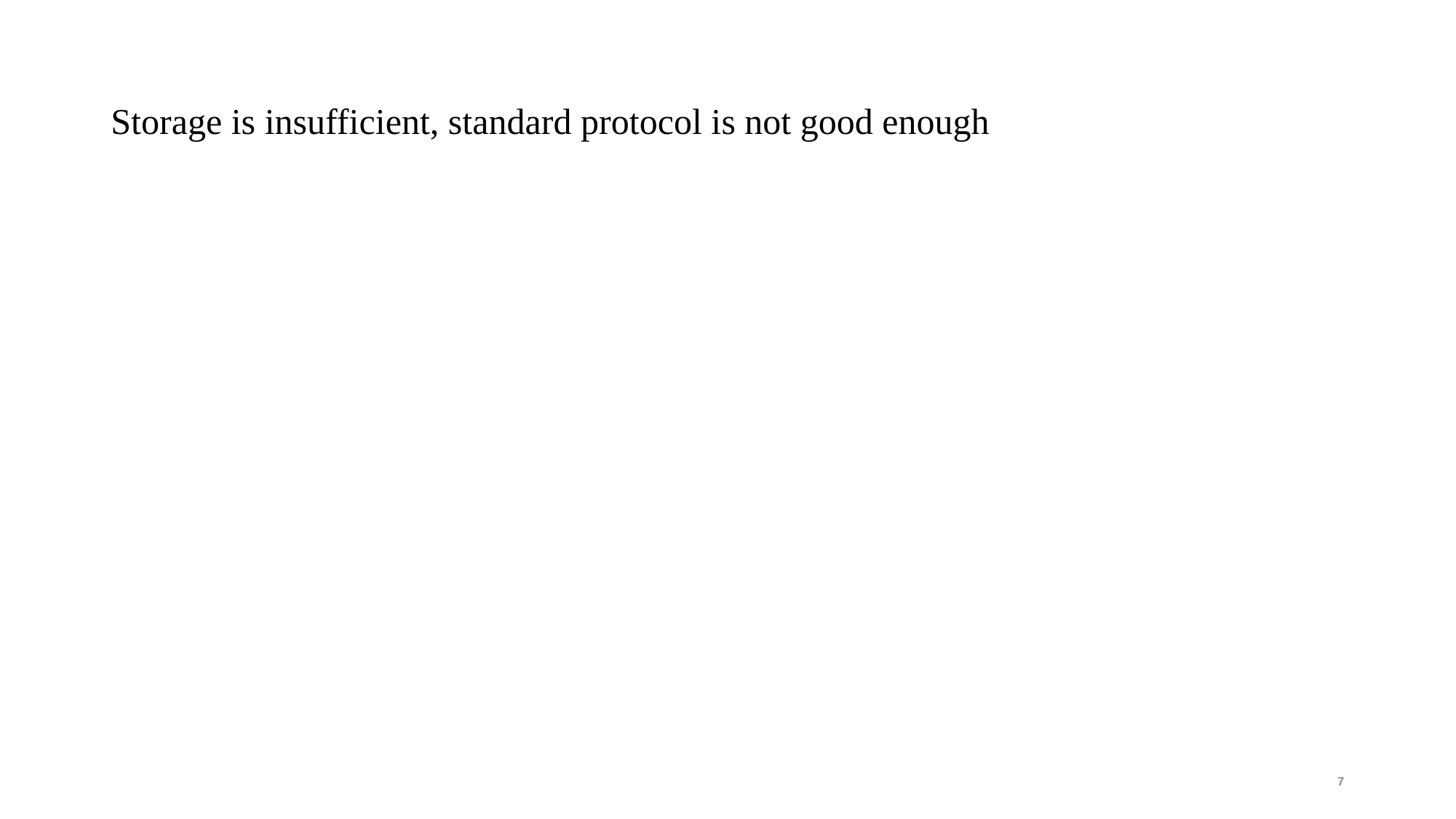

# Storage is insufficient, standard protocol is not good enough

7